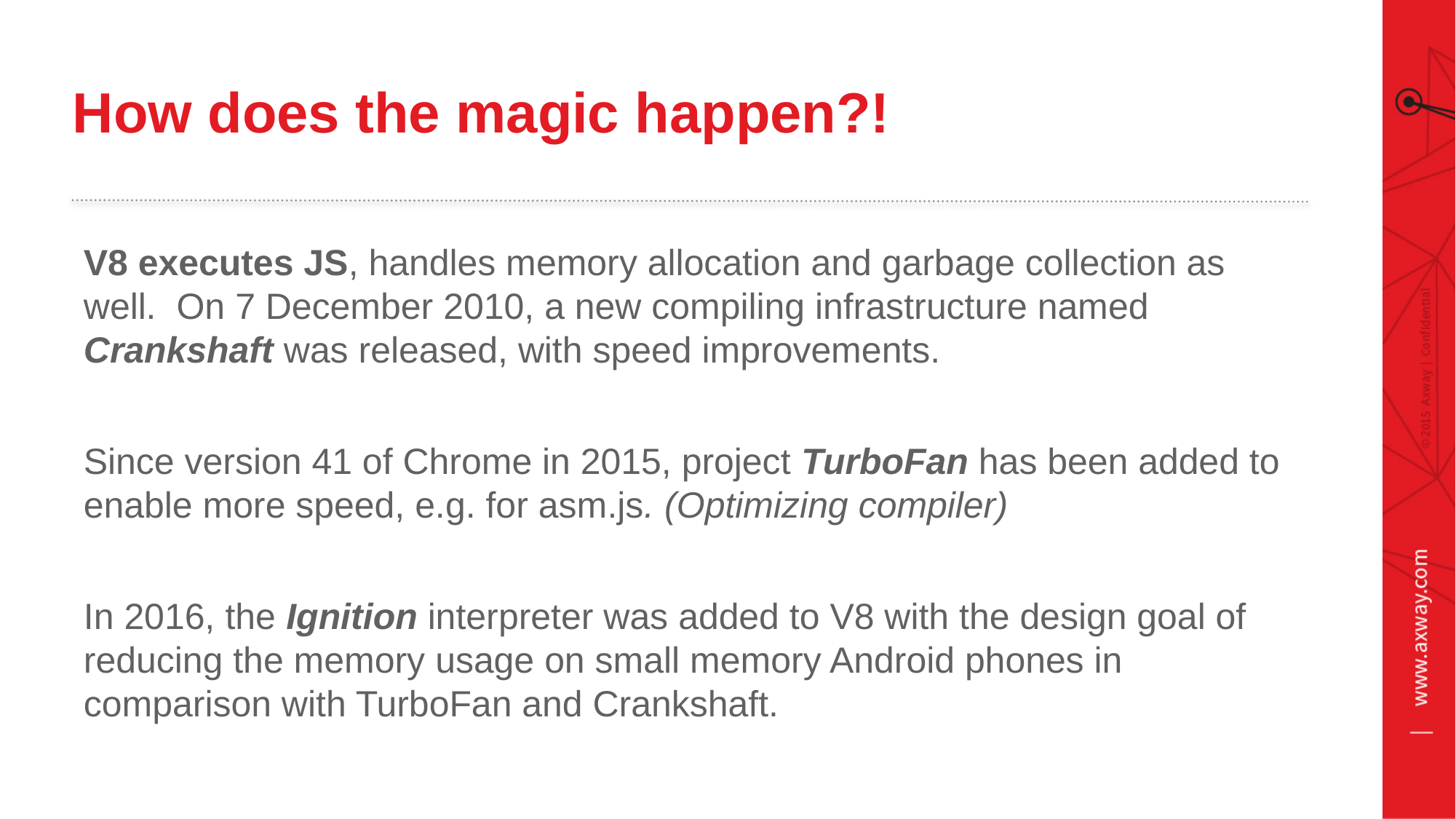

# How does the magic happen?!
V8 executes JS, handles memory allocation and garbage collection as well.  On 7 December 2010, a new compiling infrastructure named Crankshaft was released, with speed improvements.

Since version 41 of Chrome in 2015, project TurboFan has been added to enable more speed, e.g. for asm.js. (Optimizing compiler)

In 2016, the Ignition interpreter was added to V8 with the design goal of reducing the memory usage on small memory Android phones in comparison with TurboFan and Crankshaft.